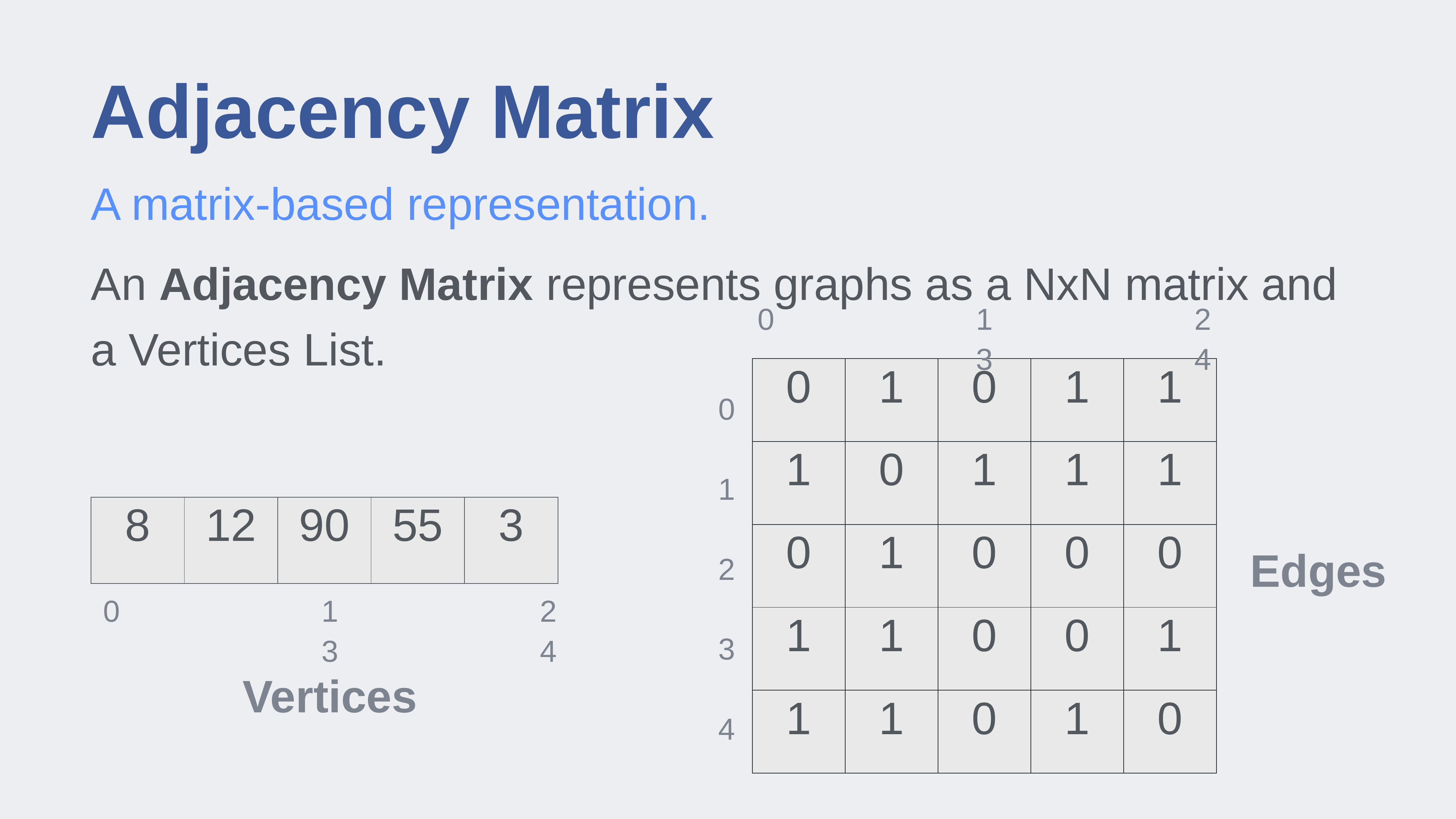

# Adjacency Matrix
A matrix-based representation.
An Adjacency Matrix represents graphs as a NxN matrix and a Vertices List.

0				1				2				3				4
| 0 | 1 | 0 | 1 | 1 |
| --- | --- | --- | --- | --- |
| 1 | 0 | 1 | 1 | 1 |
| 0 | 1 | 0 | 0 | 0 |
| 1 | 1 | 0 | 0 | 1 |
| 1 | 1 | 0 | 1 | 0 |
0

1

2

3

4
| 8 | 12 | 90 | 55 | 3 |
| --- | --- | --- | --- | --- |
Edges
0				1				2				3				4
Vertices